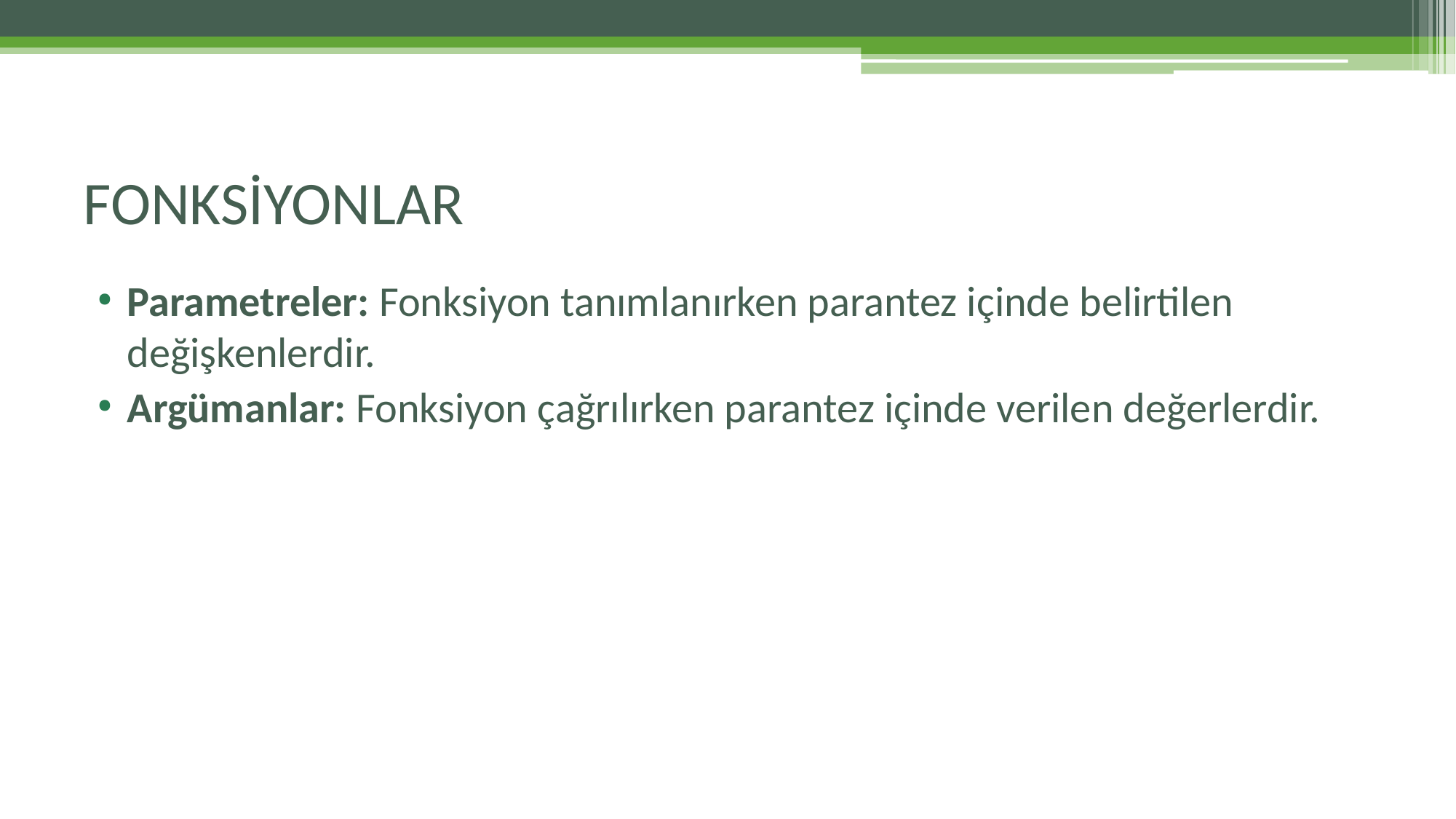

# FONKSİYONLAR
Parametreler: Fonksiyon tanımlanırken parantez içinde belirtilen değişkenlerdir.
Argümanlar: Fonksiyon çağrılırken parantez içinde verilen değerlerdir.